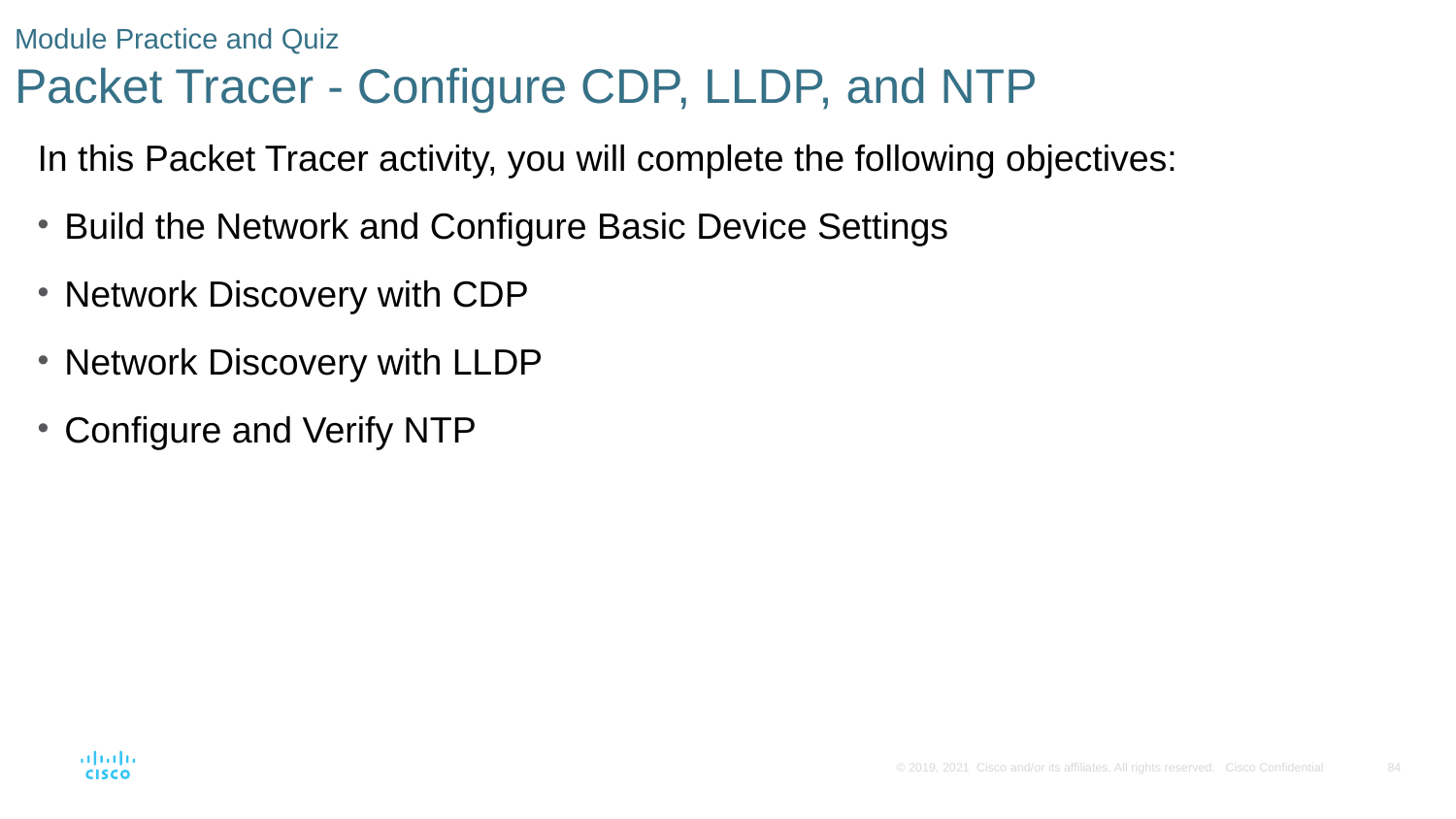

# Module Practice and Quiz Packet Tracer - Configure CDP, LLDP, and NTP
In this Packet Tracer activity, you will complete the following objectives:
Build the Network and Configure Basic Device Settings
Network Discovery with CDP
Network Discovery with LLDP
Configure and Verify NTP